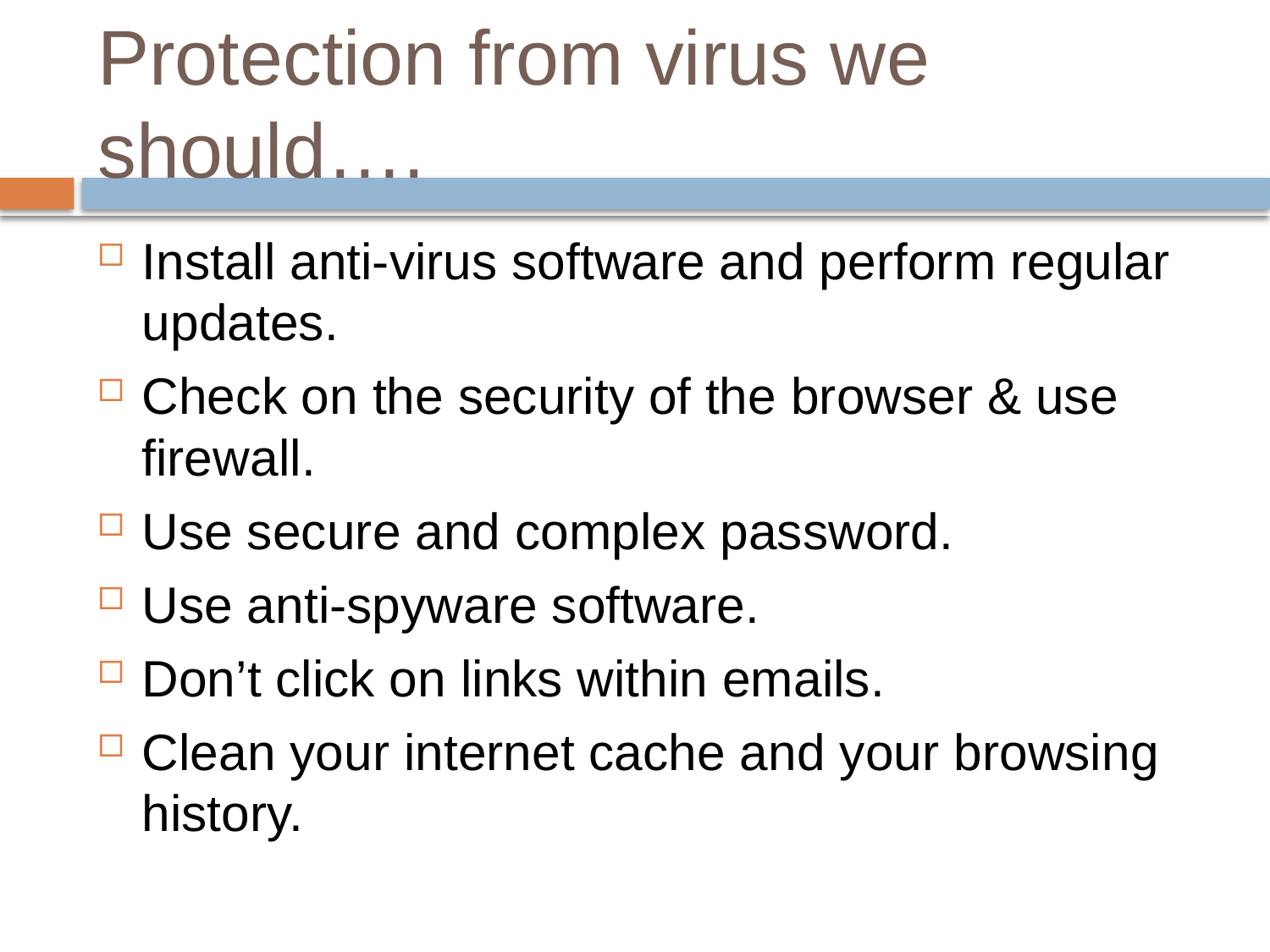

# Protection from virus we should….
Install anti-virus software and perform regular updates.
Check on the security of the browser & use firewall.
Use secure and complex password.
Use anti-spyware software.
Don’t click on links within emails.
Clean your internet cache and your browsing history.